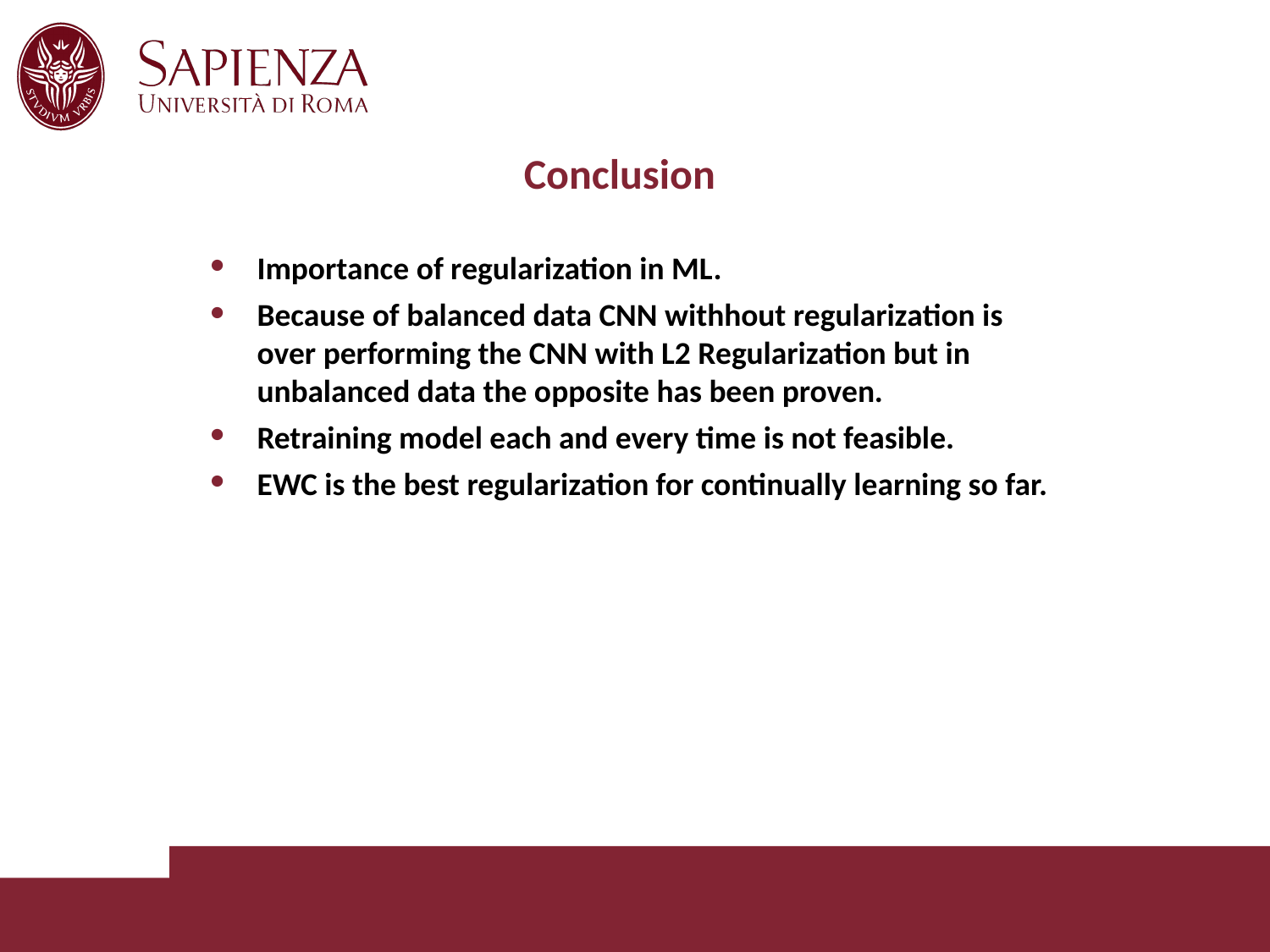

Conclusion
Importance of regularization in ML.
Because of balanced data CNN withhout regularization is over performing the CNN with L2 Regularization but in unbalanced data the opposite has been proven.
Retraining model each and every time is not feasible.
EWC is the best regularization for continually learning so far.